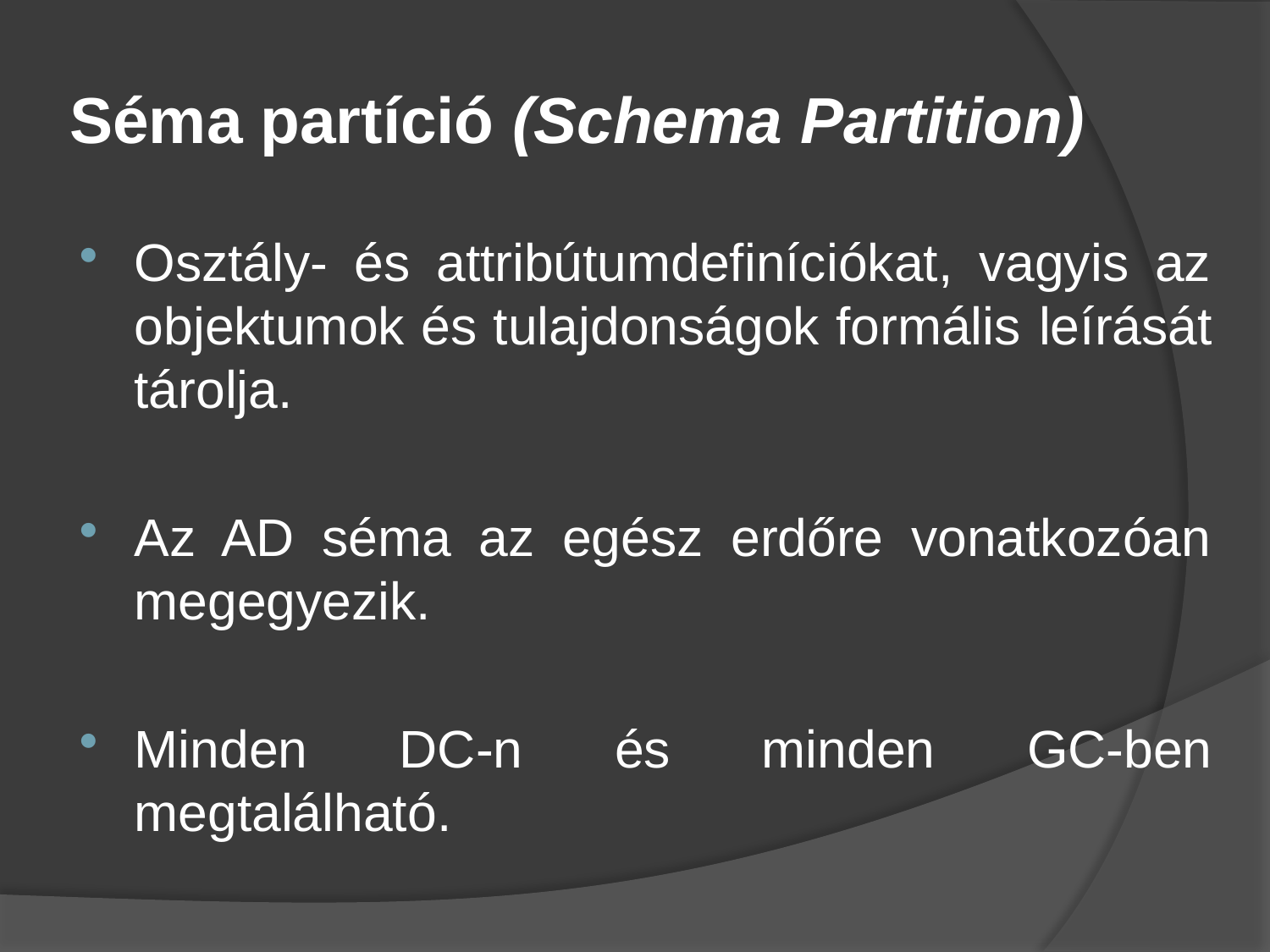

# Séma partíció (Schema Partition)
Osztály- és attribútumdefiníciókat, vagyis az objektumok és tulajdonságok formális leírását tárolja.

Az AD séma az egész erdőre vonatkozóan megegyezik.

Minden DC-n és minden GC-ben megtalálható.